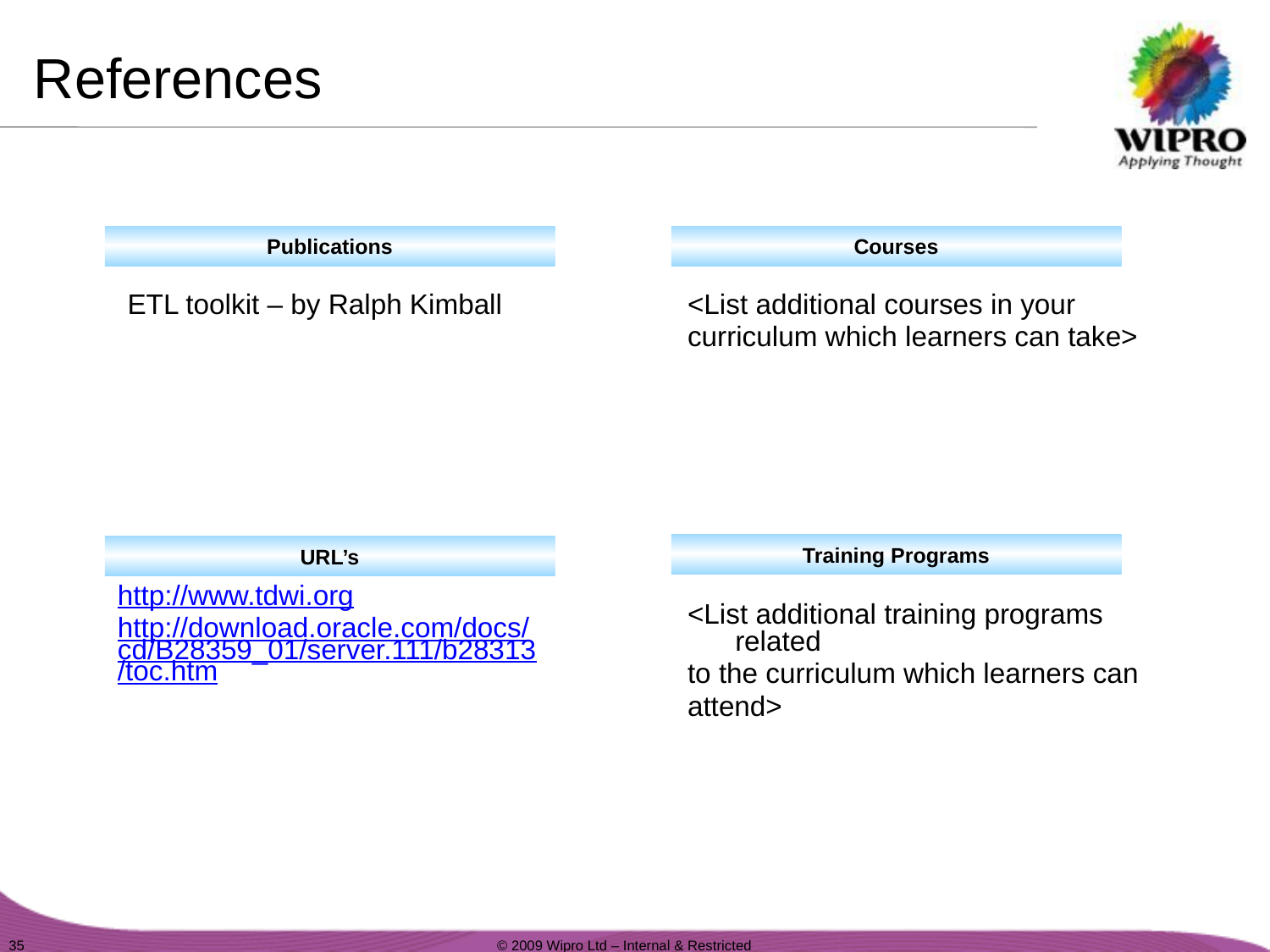

# References
Publications
Courses
ETL toolkit – by Ralph Kimball
<List additional courses in your
curriculum which learners can take>
Training Programs
URL’s
http://www.tdwi.org
http://download.oracle.com/docs/cd/B28359_01/server.111/b28313/toc.htm

<List additional training programs related
to the curriculum which learners can
attend>